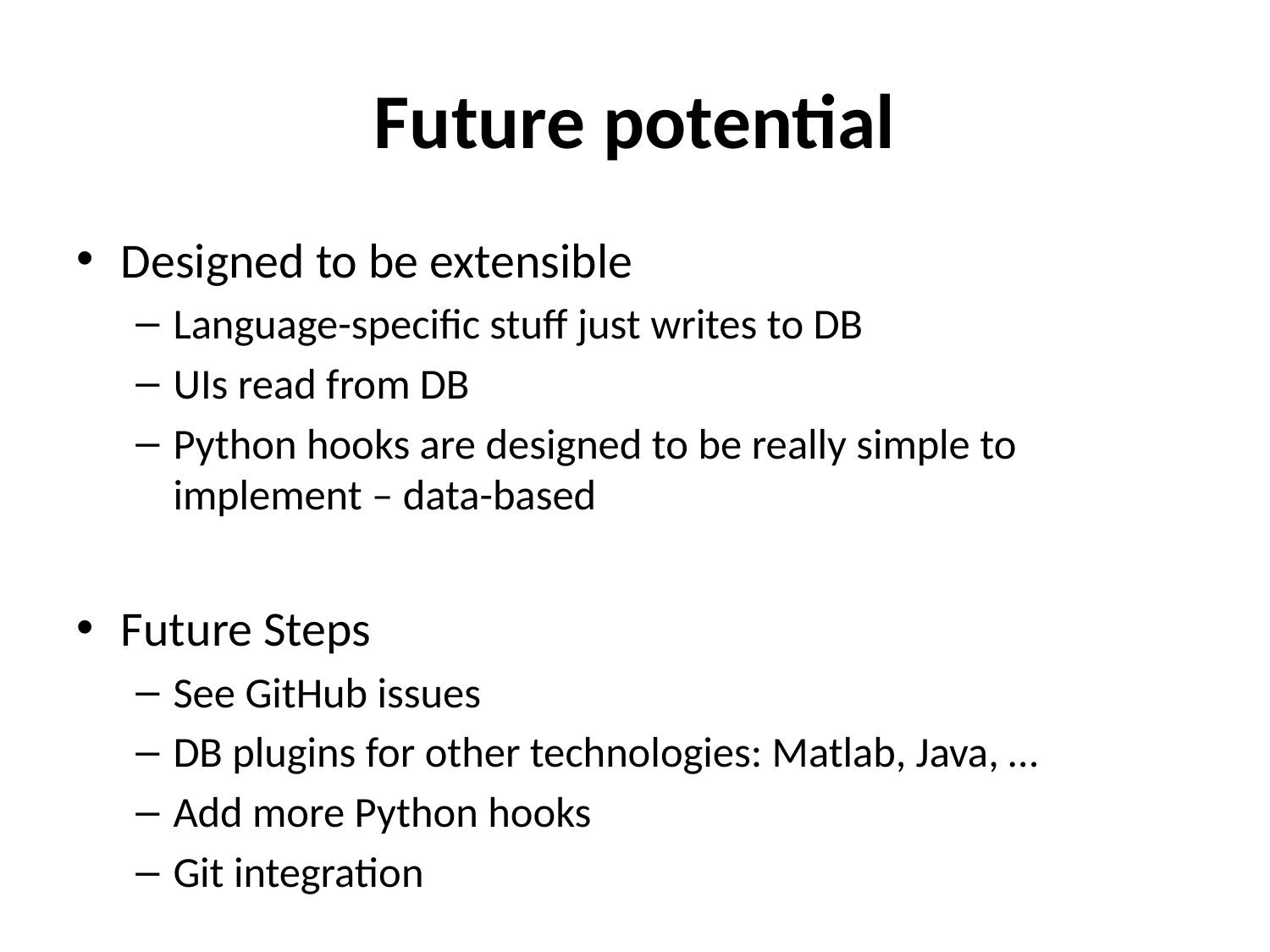

# Future potential
Designed to be extensible
Language-specific stuff just writes to DB
UIs read from DB
Python hooks are designed to be really simple to implement – data-based

Future Steps
See GitHub issues
DB plugins for other technologies: Matlab, Java, …
Add more Python hooks
Git integration